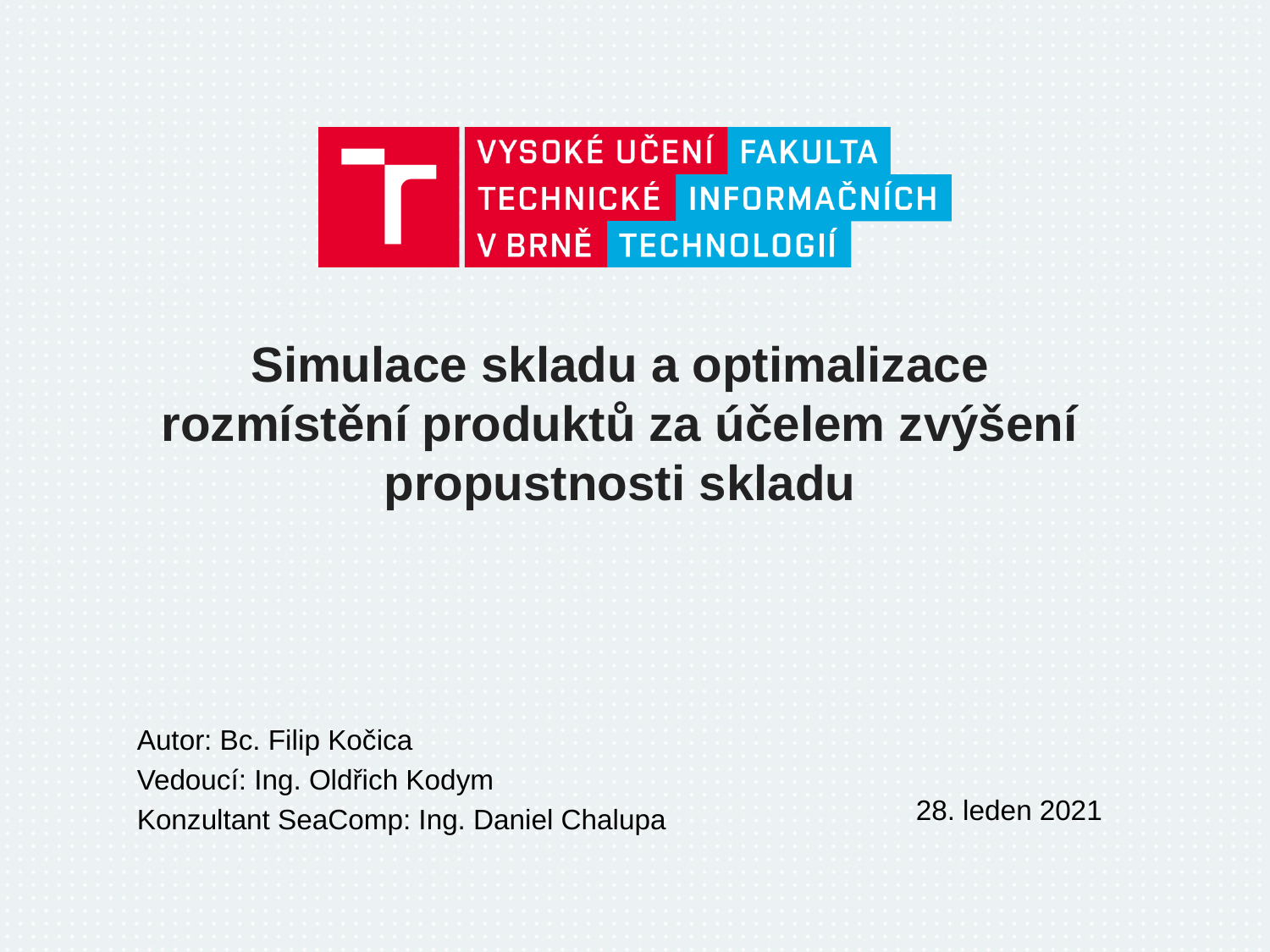

# Simulace skladu a optimalizace rozmístění produktů za účelem zvýšení propustnosti skladu
Autor: Bc. Filip Kočica
Vedoucí: Ing. Oldřich Kodym
Konzultant SeaComp: Ing. Daniel Chalupa

28. leden 2021